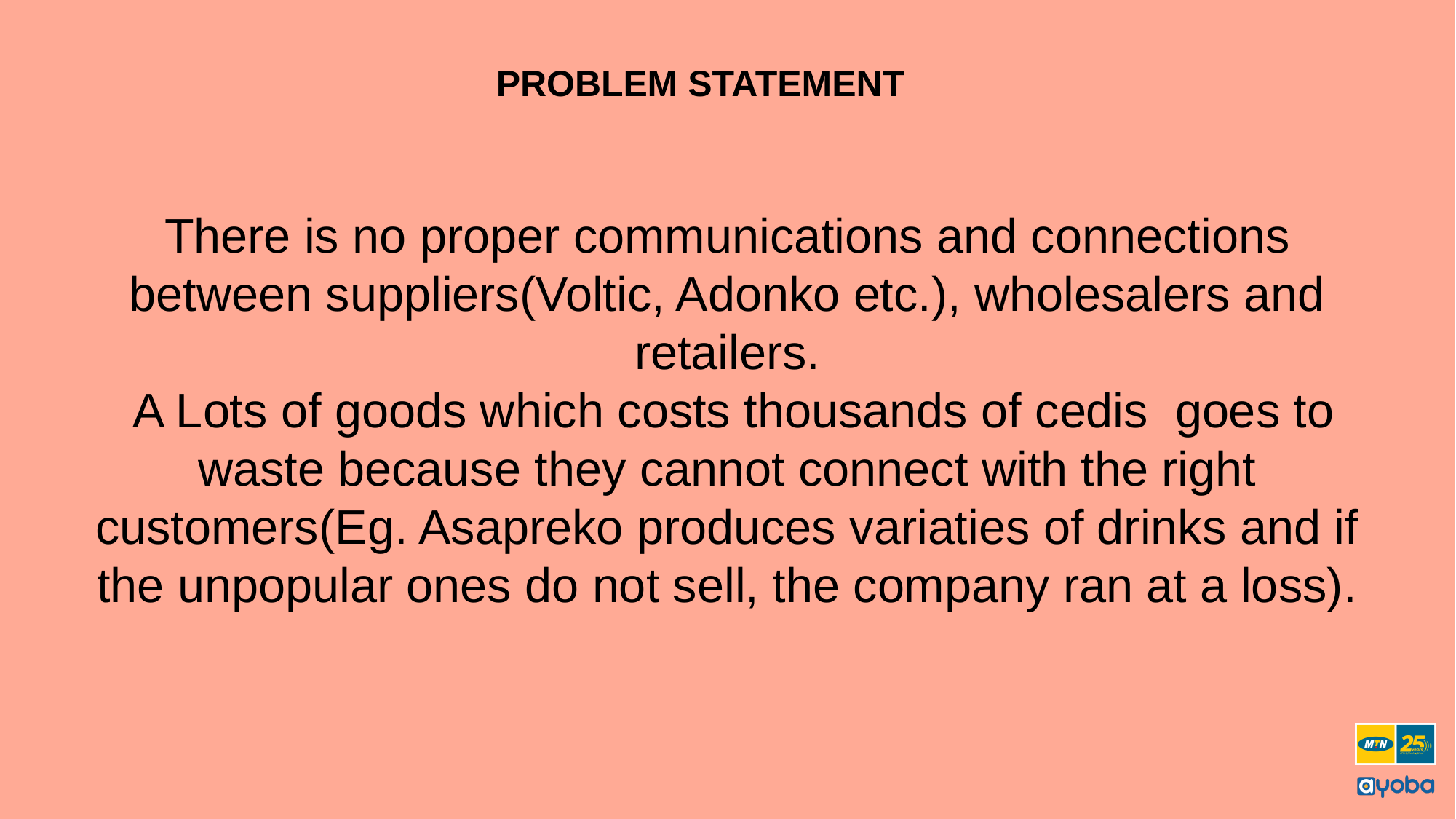

PROBLEM STATEMENT
There is no proper communications and connections between suppliers(Voltic, Adonko etc.), wholesalers and retailers.
 A Lots of goods which costs thousands of cedis  goes to waste because they cannot connect with the right customers(Eg. Asapreko produces variaties of drinks and if the unpopular ones do not sell, the company ran at a loss).